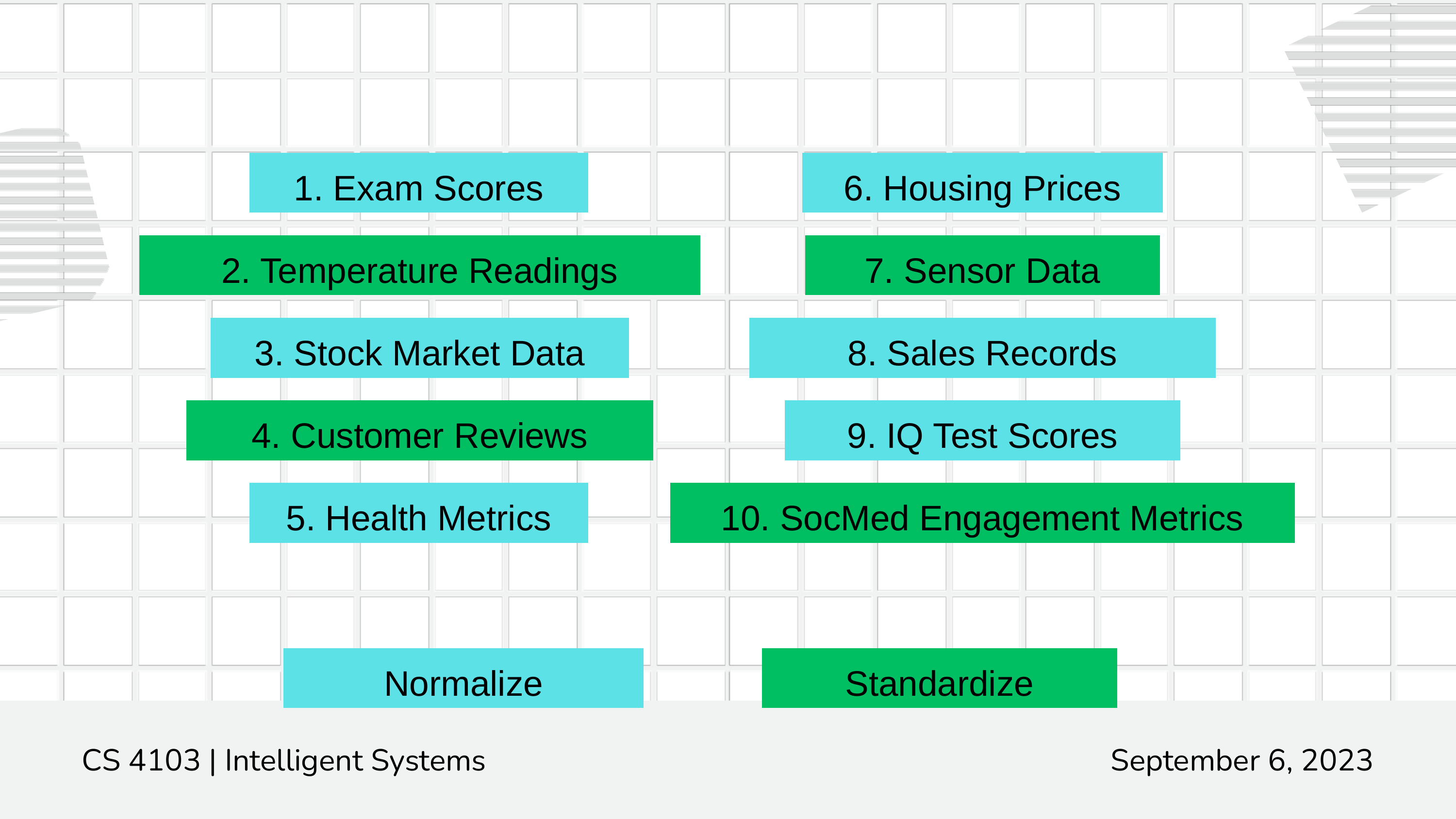

1. Exam Scores

6. Housing Prices

2. Temperature Readings

7. Sensor Data

3. Stock Market Data

8. Sales Records

4. Customer Reviews

9. IQ Test Scores

5. Health Metrics

10. SocMed Engagement Metrics

Normalize

Standardize

CS 4103 | Intelligent Systems
September 6, 2023